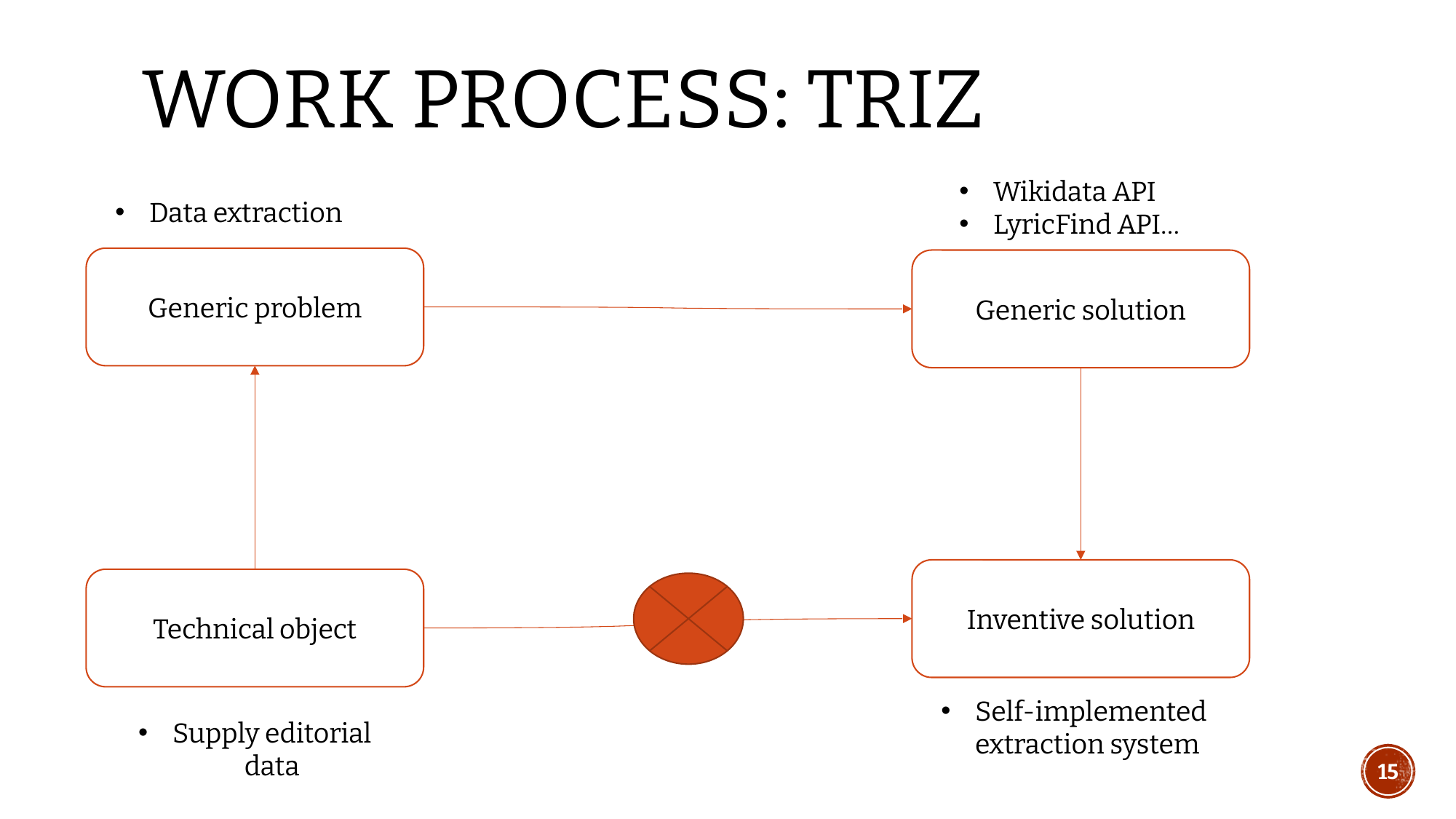

# Work Process: TRIZ
Wikidata API
LyricFind API…
Data extraction
Generic problem
Generic solution
Inventive solution
Technical object

Self-implemented extraction system
Supply editorial data
15